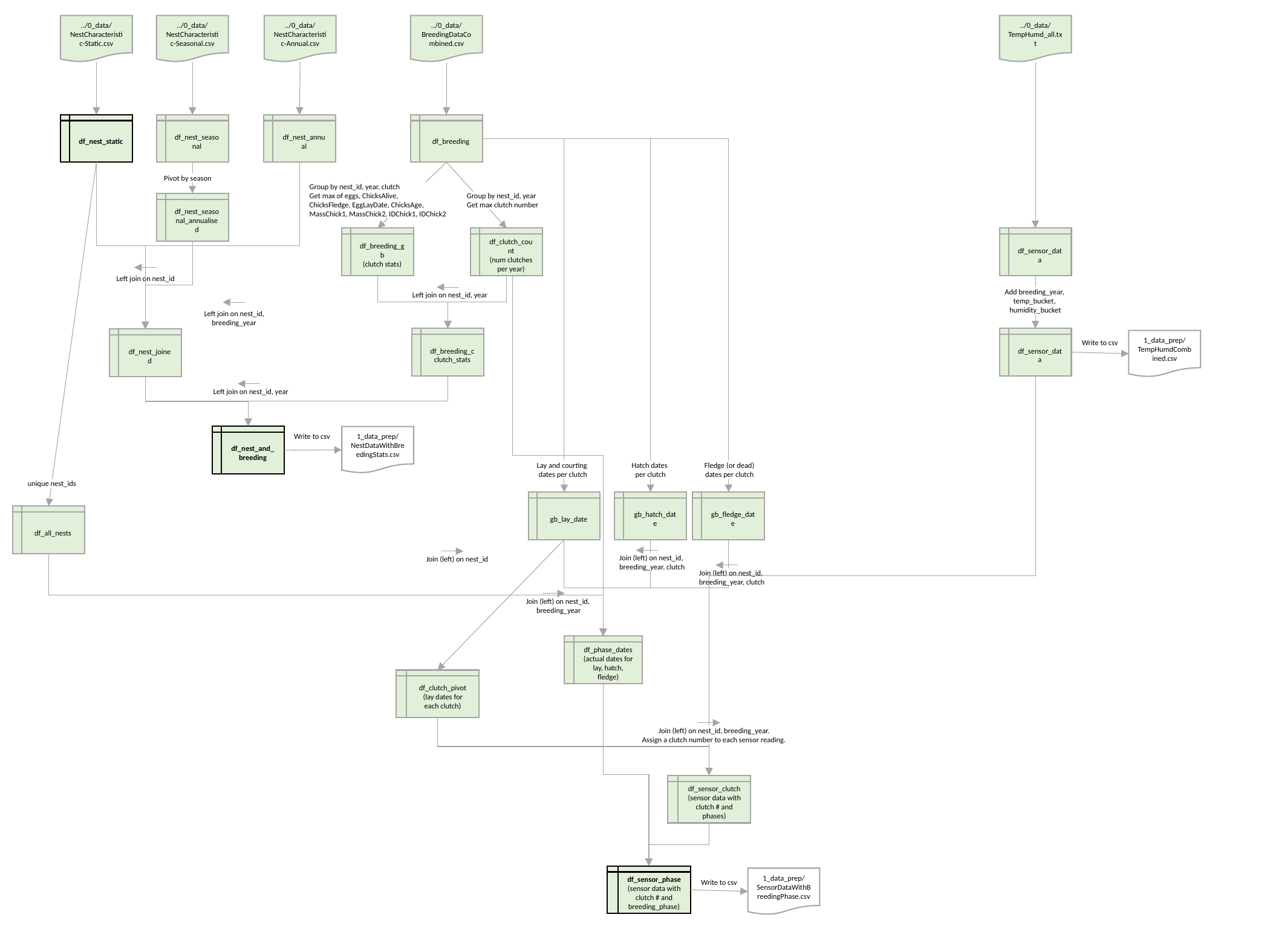

../0_data/NestCharacteristic-Static.csv
../0_data/NestCharacteristic-Seasonal.csv
../0_data/NestCharacteristic-Annual.csv
../0_data/BreedingDataCombined.csv
../0_data/TempHumd_all.txt
df_nest_static
df_nest_seasonal
df_nest_annual
df_breeding
Pivot by season
Group by nest_id, year, clutch
Get max of eggs, ChicksAlive,
ChicksFledge, EggLayDate, ChicksAge,
MassChick1, MassChick2, IDChick1, IDChick2
Group by nest_id, year
Get max clutch number
df_nest_seasonal_annualised
df_breeding_gb
(clutch stats)
df_clutch_count
(num clutches per year)
df_sensor_data
Left join on nest_id
Add breeding_year,
temp_bucket,
humidity_bucket
Left join on nest_id, year
Left join on nest_id, breeding_year
df_breeding_cclutch_stats
df_sensor_data
df_nest_joined
1_data_prep/TempHumdCombined.csv
Write to csv
Left join on nest_id, year
df_nest_and_breeding
1_data_prep/ NestDataWithBreedingStats.csv
Write to csv
Lay and courting
dates per clutch
Hatch dates
per clutch
Fledge (or dead)
dates per clutch
unique nest_ids
gb_lay_date
gb_hatch_date
gb_fledge_date
df_all_nests
Join (left) on nest_id,
breeding_year, clutch
Join (left) on nest_id
Join (left) on nest_id,
breeding_year, clutch
Join (left) on nest_id,
breeding_year
df_phase_dates
(actual dates for lay, hatch, fledge)
df_clutch_pivot
(lay dates for each clutch)
Join (left) on nest_id, breeding_year.
Assign a clutch number to each sensor reading.
df_sensor_clutch
(sensor data with clutch # and phases)
df_sensor_phase
(sensor data with clutch # and breeding_phase)
1_data_prep/ SensorDataWithBreedingPhase.csv
Write to csv